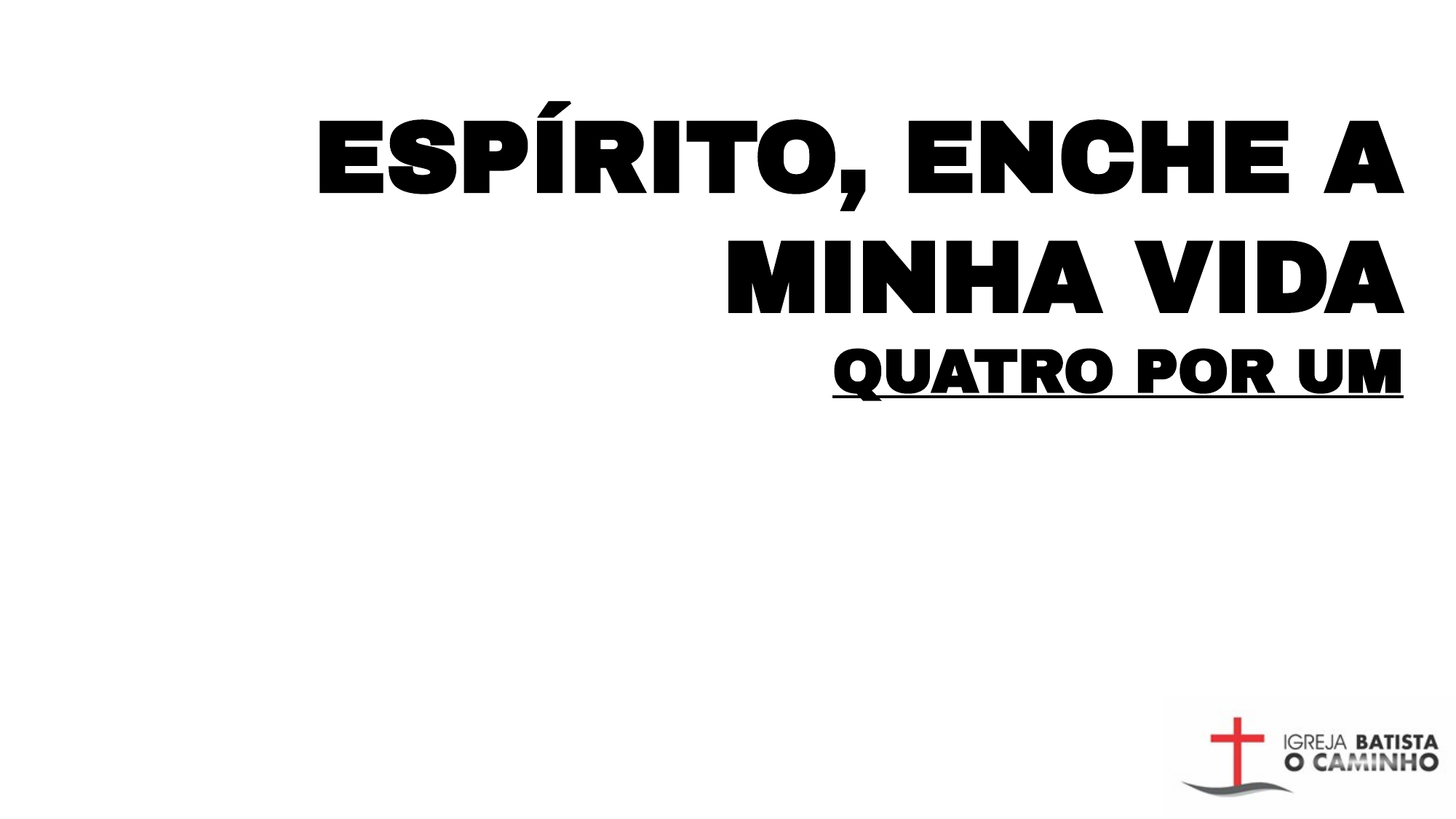

# ESPÍRITO, ENCHE A MINHA VIDA QUATRO POR UM